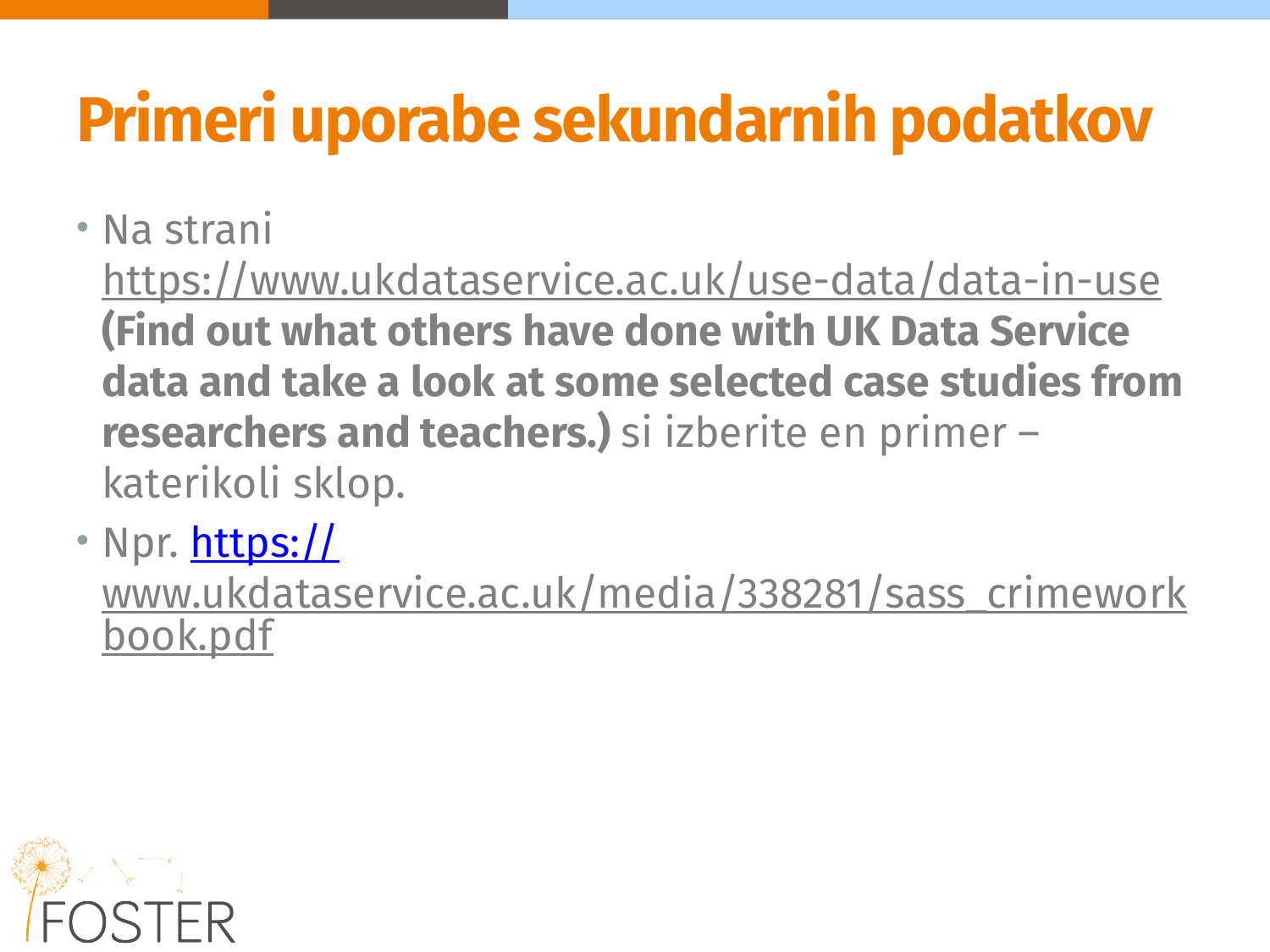

# Primeri uporabe sekundarnih podatkov
Na strani https://www.ukdataservice.ac.uk/use-data/data-in-use (Find out what others have done with UK Data Service data and take a look at some selected case studies from researchers and teachers.) si izberite en primer – katerikoli sklop.
Npr. https://www.ukdataservice.ac.uk/media/338281/sass_crimeworkbook.pdf